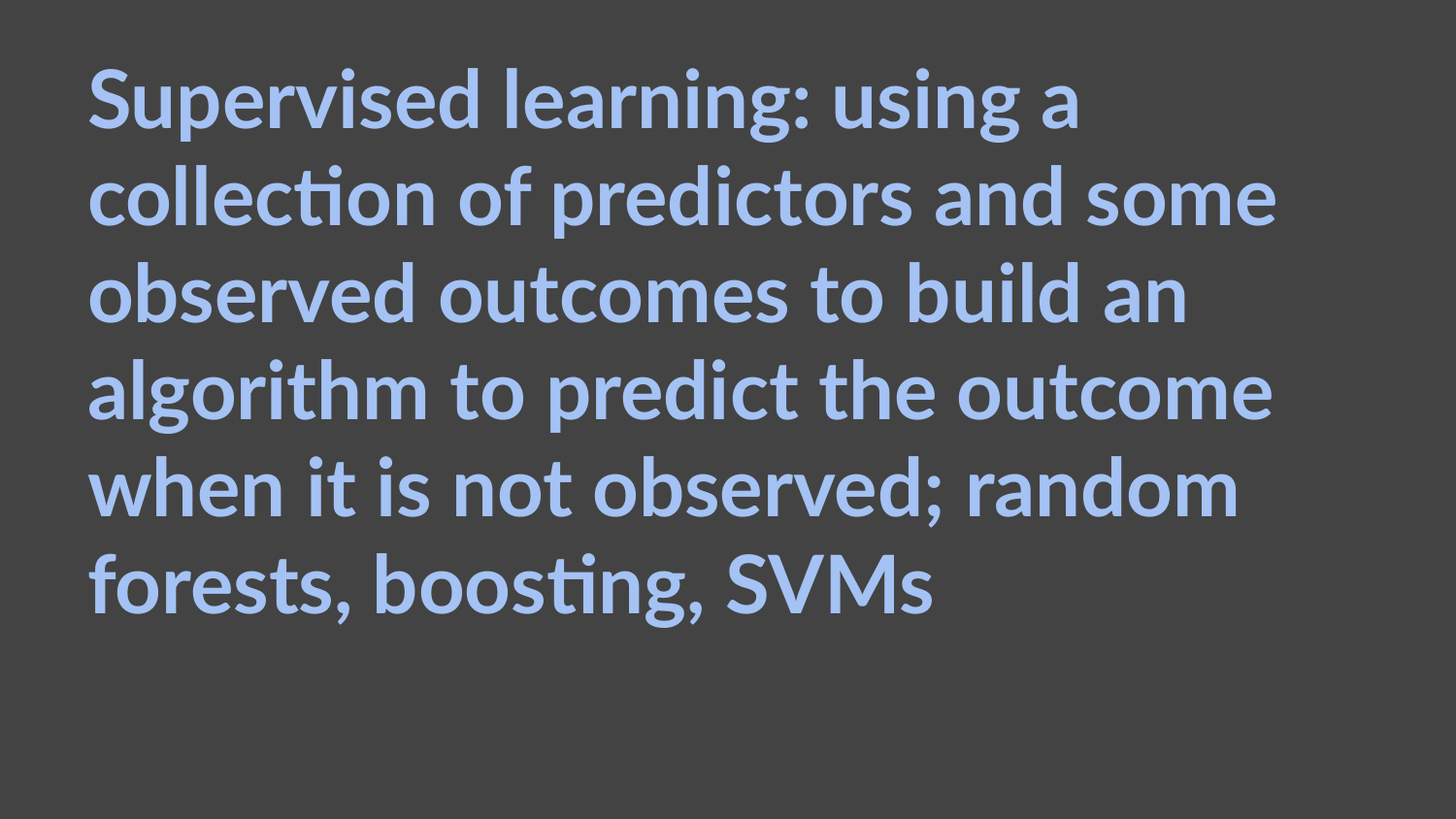

# Supervised learning: using a collection of predictors and some observed outcomes to build an algorithm to predict the outcome when it is not observed; random forests, boosting, SVMs